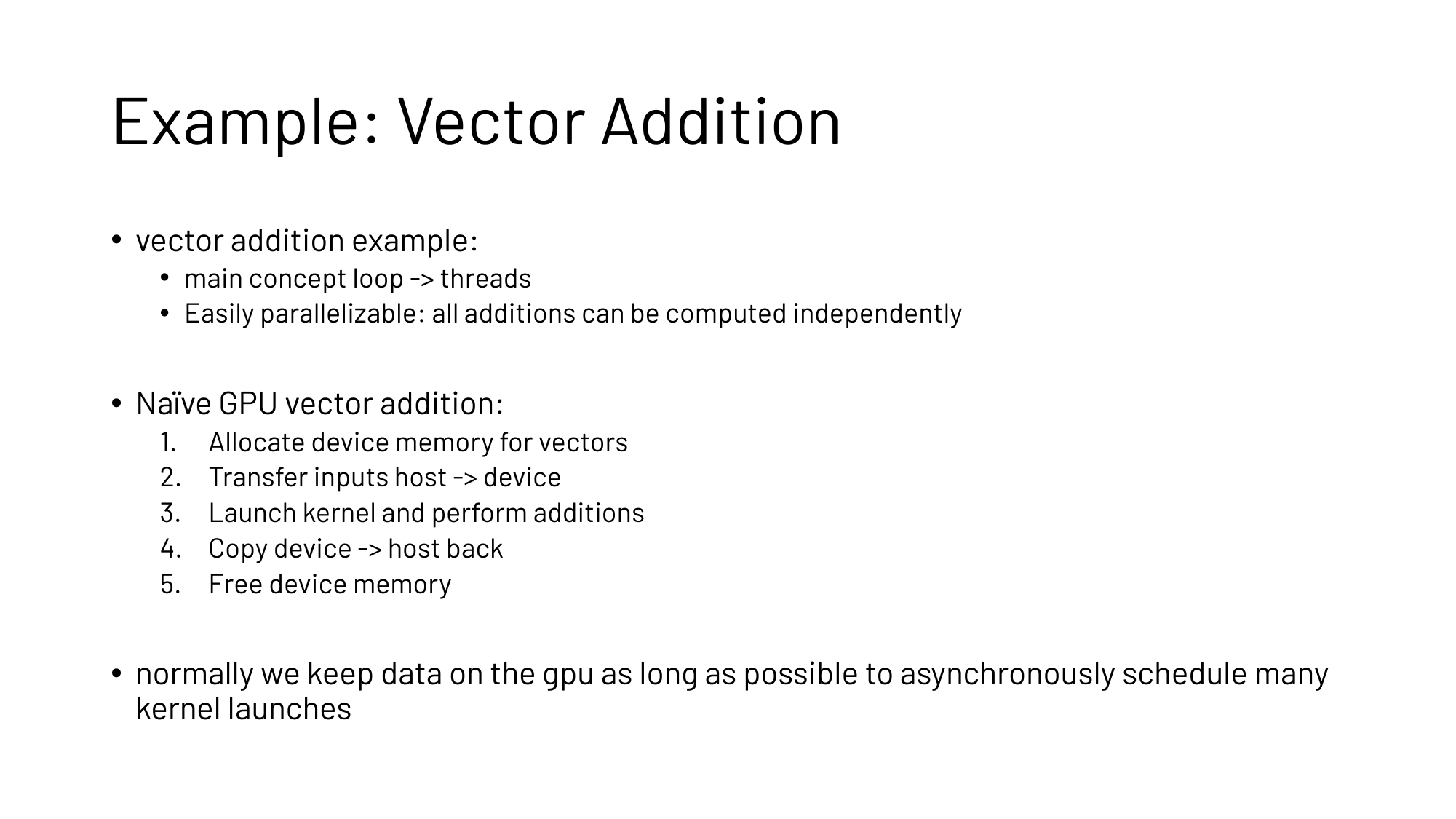

# Example: Vector Addition
vector addition example:
main concept loop -> threads
Easily parallelizable: all additions can be computed independently

Naïve GPU vector addition:
Allocate device memory for vectors
Transfer inputs host -> device
Launch kernel and perform additions
Copy device -> host back
Free device memory

normally we keep data on the gpu as long as possible to asynchronously schedule many kernel launches